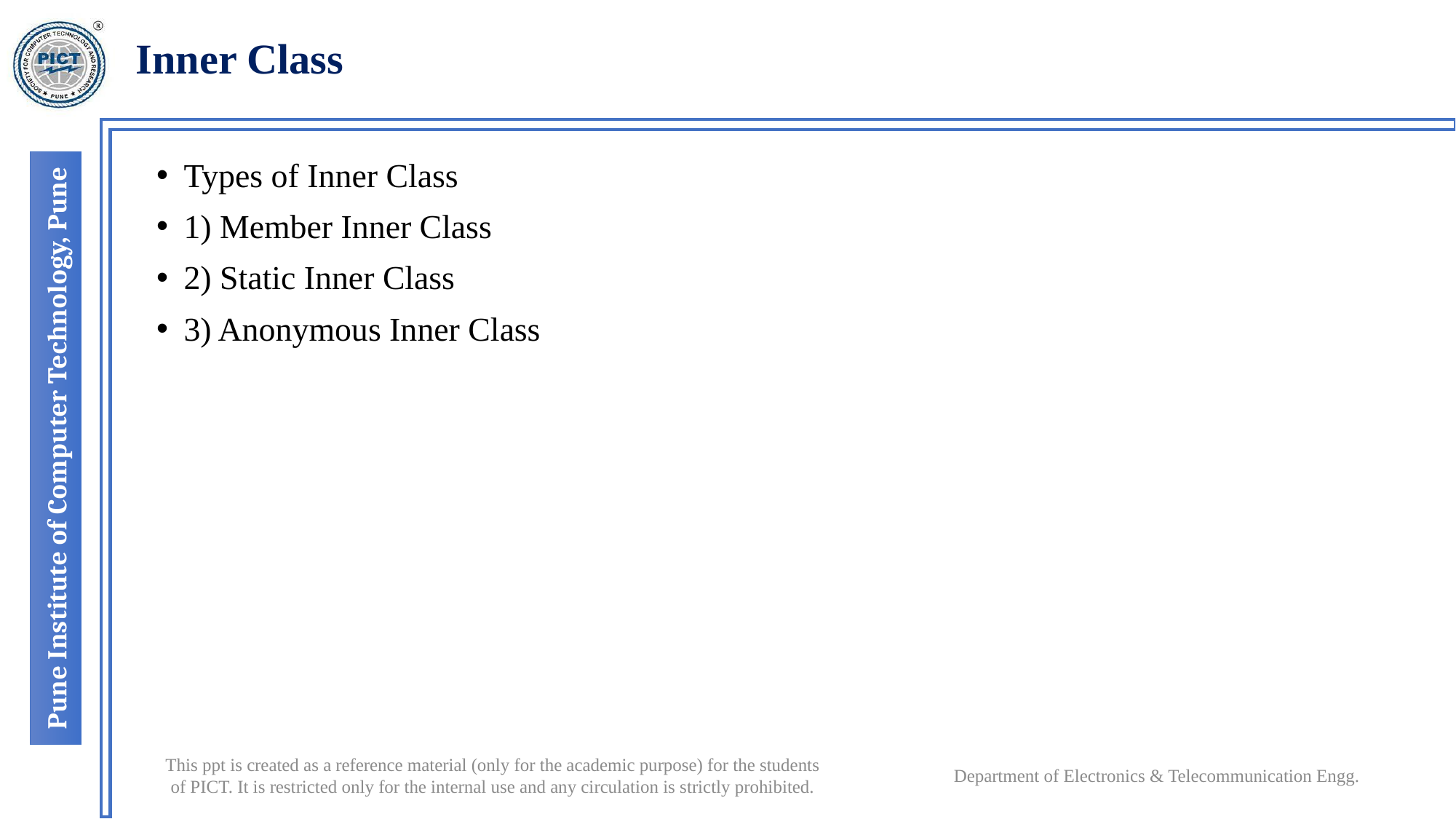

# Inner Class
Types of Inner Class
1) Member Inner Class
2) Static Inner Class
3) Anonymous Inner Class
Department of Electronics & Telecommunication Engg.